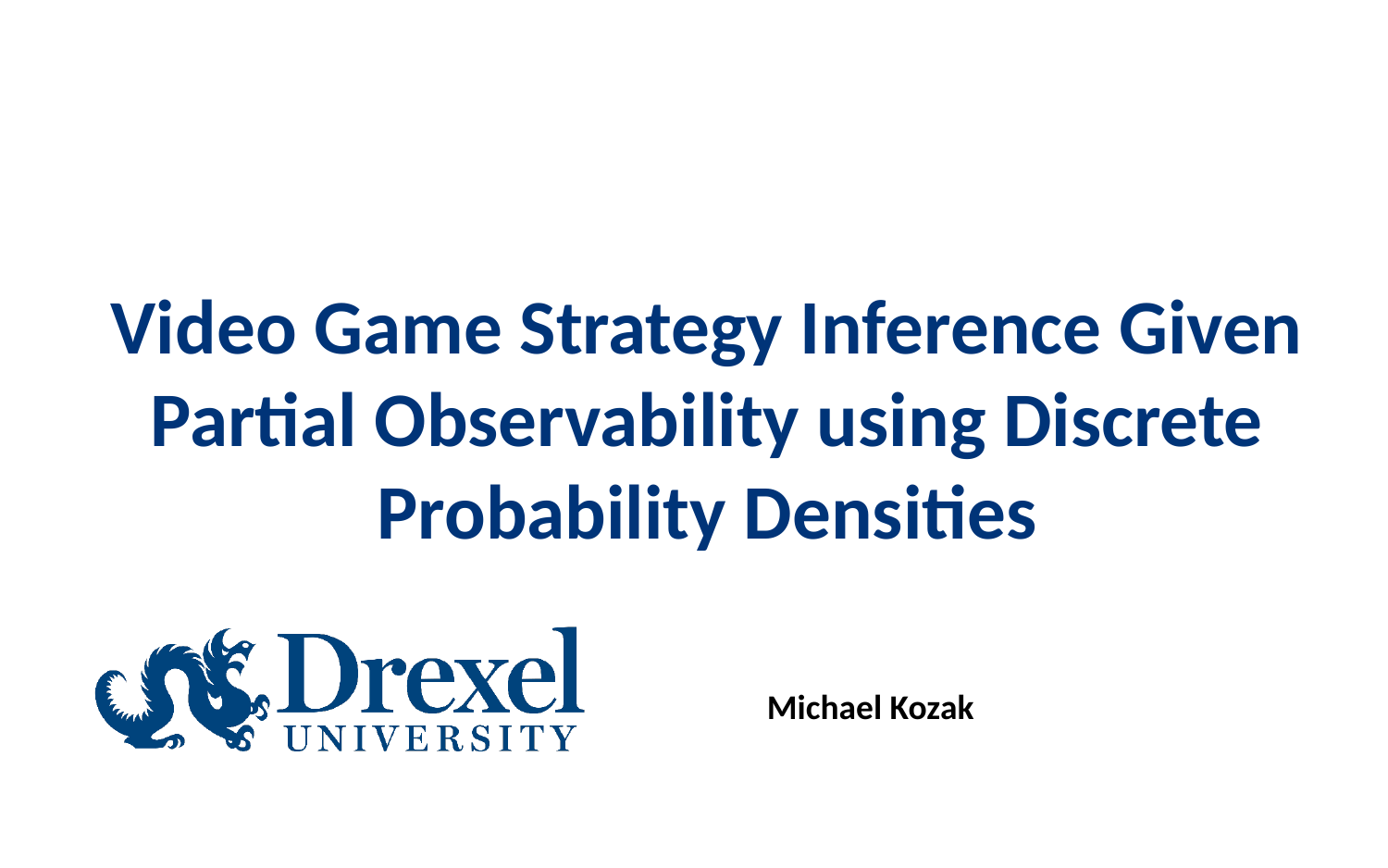

# Video Game Strategy Inference Given Partial Observability using Discrete Probability Densities
Michael Kozak